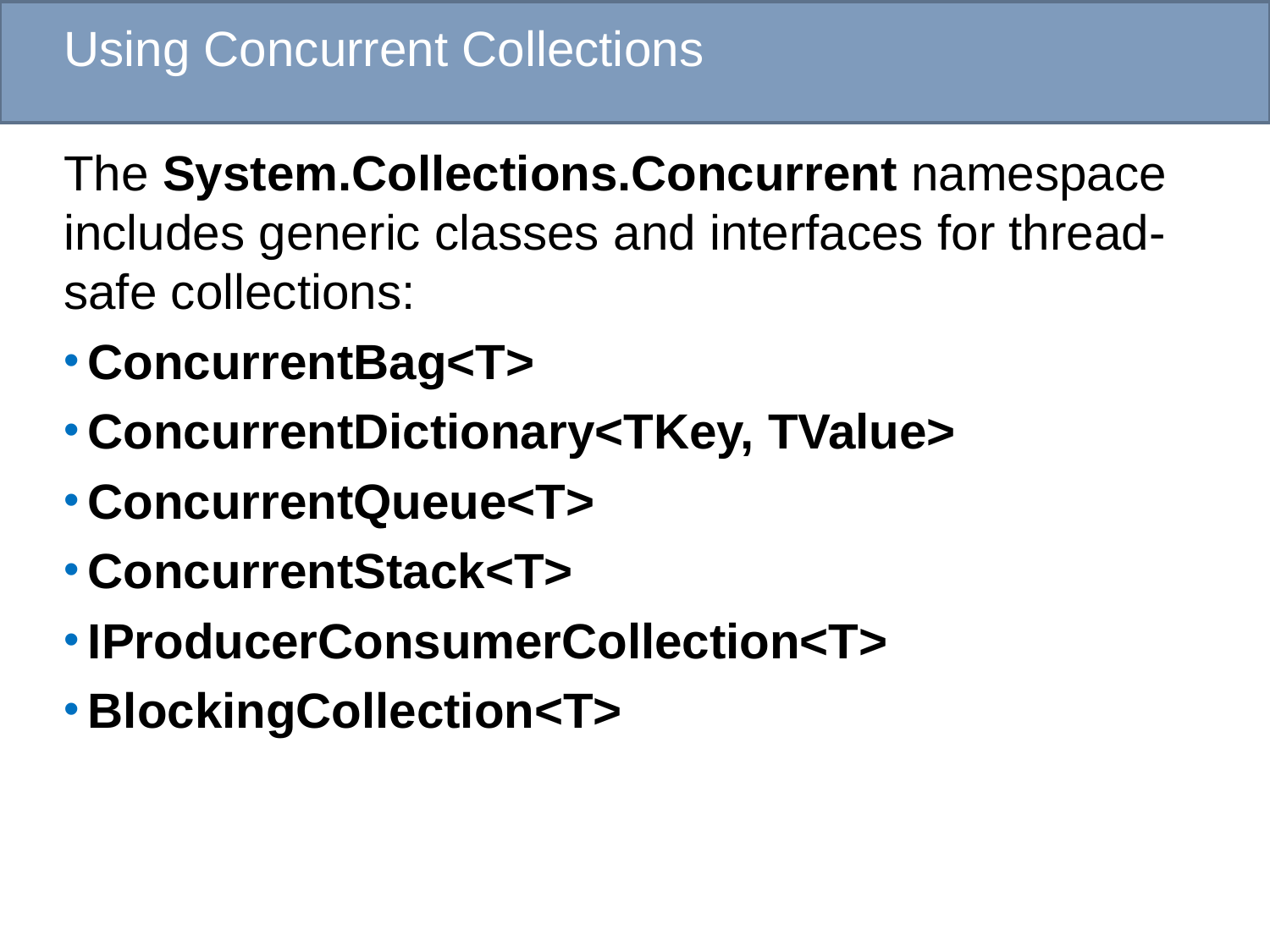

# Using Concurrent Collections
The System.Collections.Concurrent namespace includes generic classes and interfaces for thread-safe collections:
ConcurrentBag<T>
ConcurrentDictionary<TKey, TValue>
ConcurrentQueue<T>
ConcurrentStack<T>
IProducerConsumerCollection<T>
BlockingCollection<T>